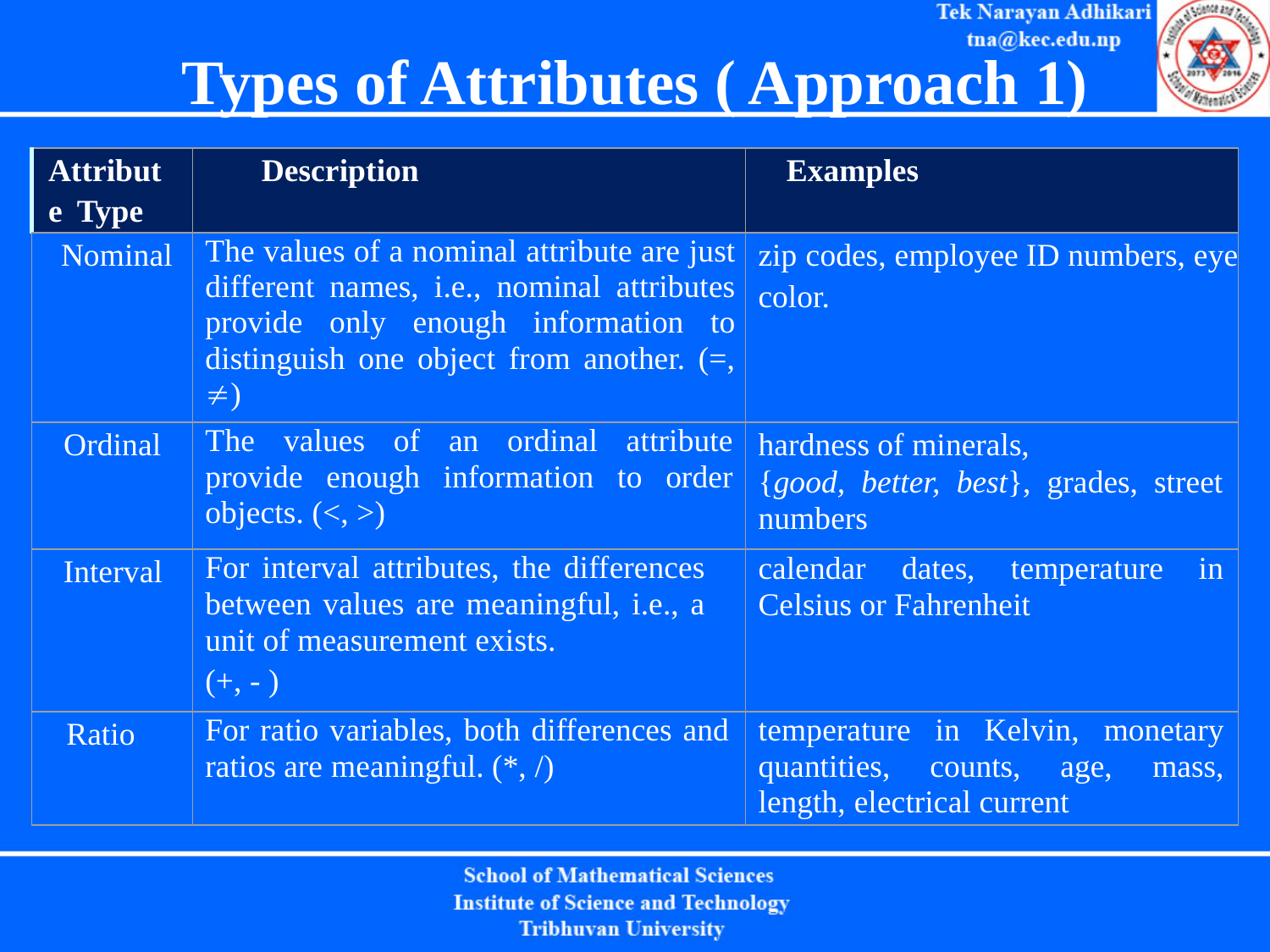

# Types of Attributes ( Approach 1)
| Attribute Type | Description | Examples |
| --- | --- | --- |
| Nominal | The values of a nominal attribute are just different names, i.e., nominal attributes provide only enough information to distinguish one object from another. (=, ≠) | zip codes, employee ID numbers, eye color. |
| Ordinal | The values of an ordinal attribute provide enough information to order objects. (<, >) | hardness of minerals, {good, better, best}, grades, street numbers |
| Interval | For interval attributes, the differences between values are meaningful, i.e., a unit of measurement exists. (+, - ) | calendar dates, temperature in Celsius or Fahrenheit |
| Ratio | For ratio variables, both differences and ratios are meaningful. (\*, /) | temperature in Kelvin, monetary quantities, counts, age, mass, length, electrical current |